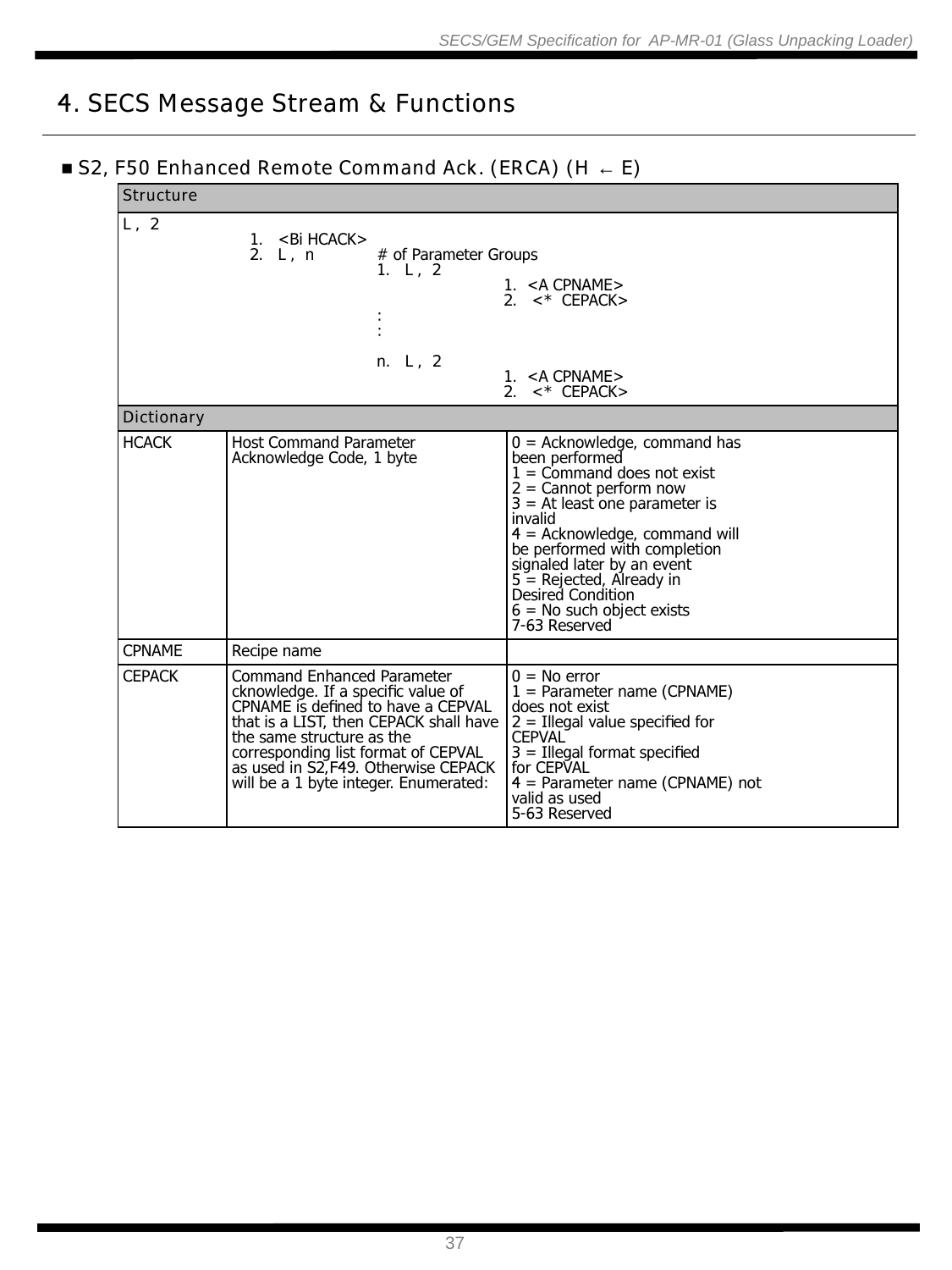

4. SECS Message Stream & Functions
| ■ S2, F50 Enhanced Remote Command Ack. (ERCA) (H ← E) |  |  |  |
| --- | --- | --- | --- |
|  | Structure |  |  |
|  | L , 2 1. <Bi HCACK> 2. L , n # of Parameter Groups 1. L , 2 1. <A CPNAME> 2. <\* CEPACK> : : n. L , 2 1. <A CPNAME> 2. <\* CEPACK> |  |  |
|  | Dictionary |  |  |
|  | HCACK | Host Command Parameter Acknowledge Code, 1 byte | 0 = Acknowledge, command has been performed 1 = Command does not exist 2 = Cannot perform now 3 = At least one parameter is invalid 4 = Acknowledge, command will be performed with completion signaled later by an event 5 = Rejected, Already in Desired Condition 6 = No such object exists 7-63 Reserved |
|  | CPNAME | Recipe name |  |
|  | CEPACK | Command Enhanced Parameter cknowledge. If a specific value of CPNAME is defined to have a CEPVAL that is a LIST, then CEPACK shall have the same structure as the corresponding list format of CEPVAL as used in S2,F49. Otherwise CEPACK will be a 1 byte integer. Enumerated: | 0 = No error 1 = Parameter name (CPNAME) does not exist 2 = Illegal value specified for CEPVAL 3 = Illegal format specified for CEPVAL 4 = Parameter name (CPNAME) not valid as used 5-63 Reserved |